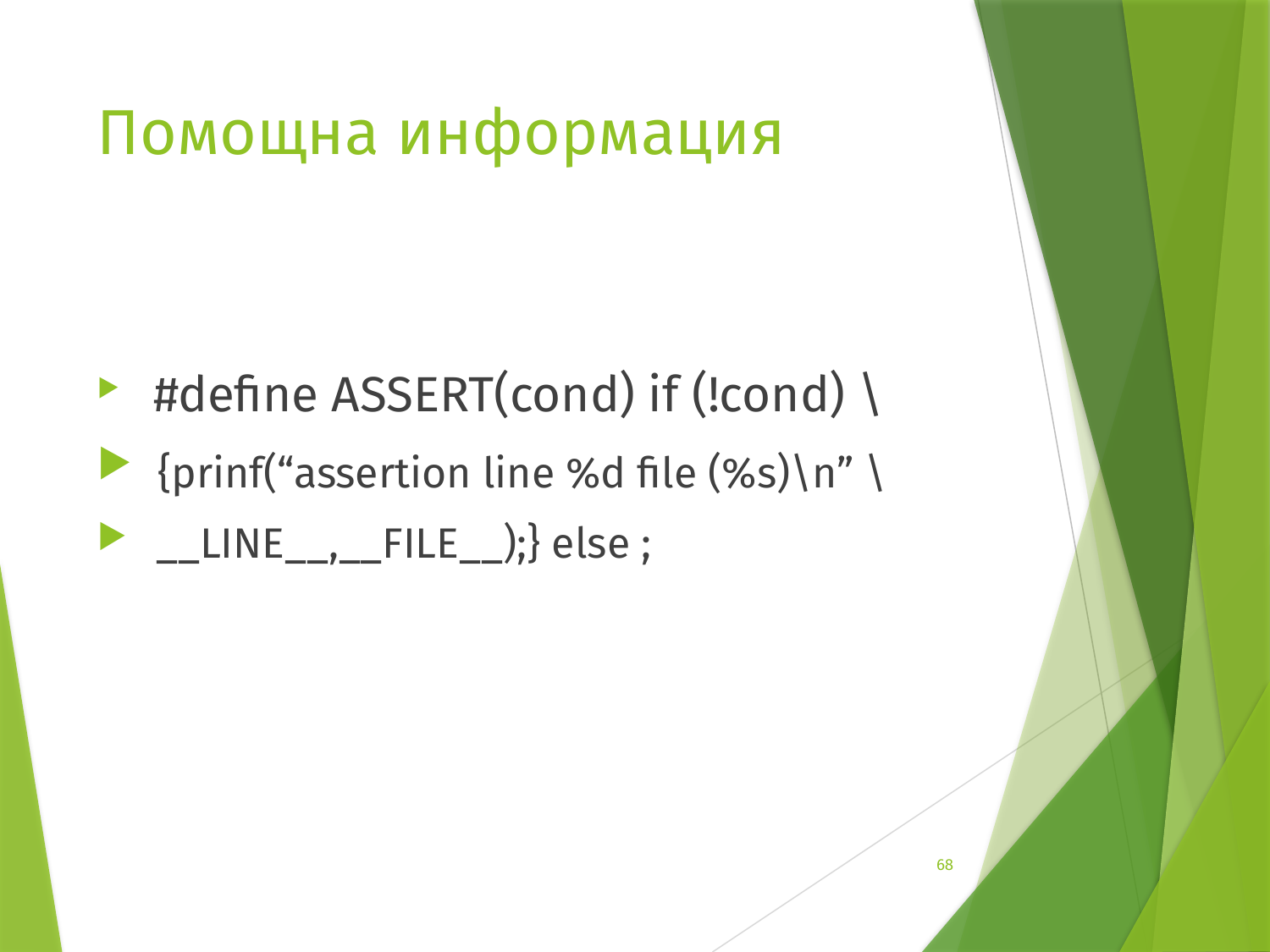

# Помощна информация

 #define ASSERT(cond) if (!cond) \
 {prinf(“assertion line %d file (%s)\n” \
 __LINE__,__FILE__);} else ;
68